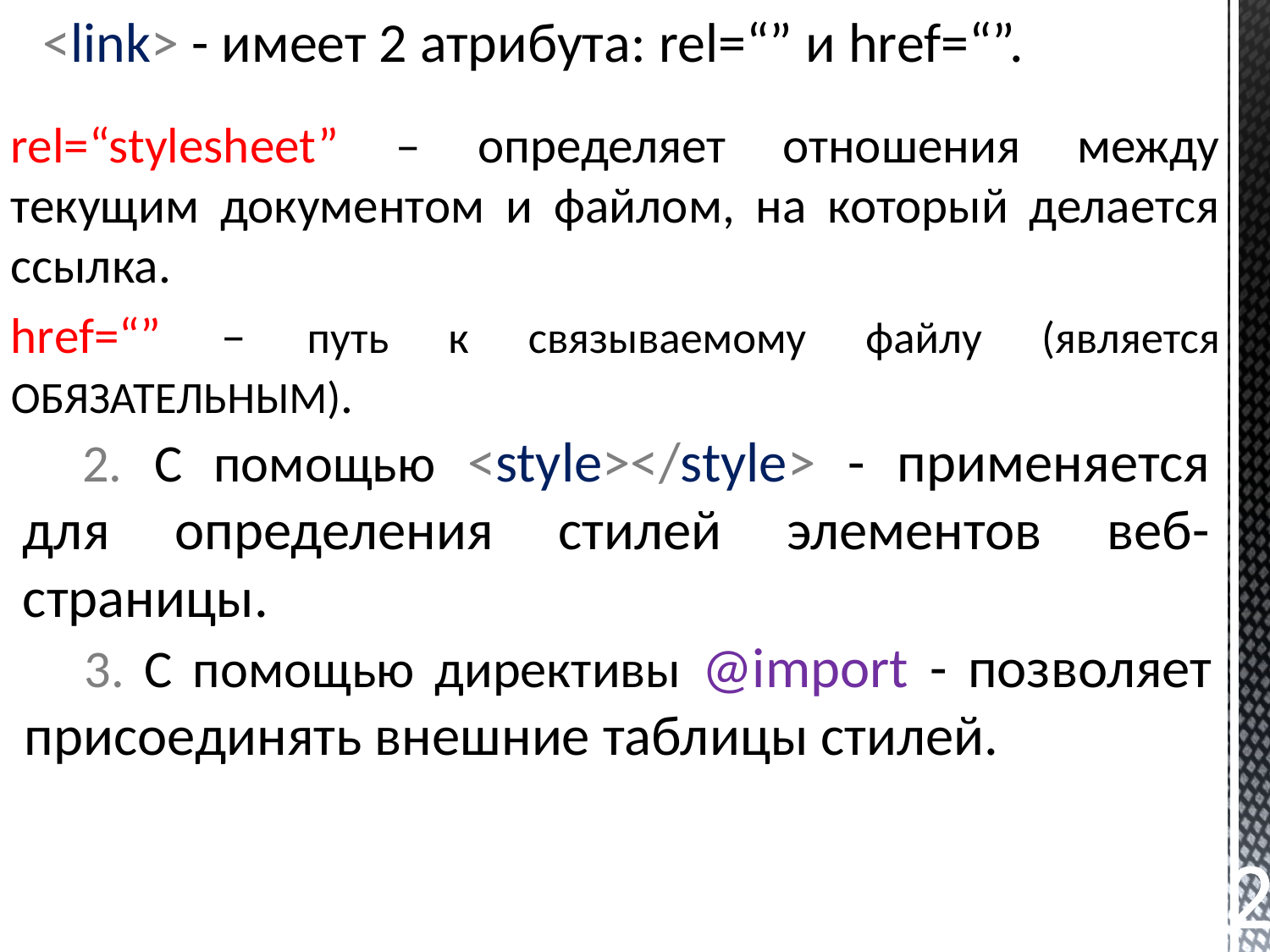

<link> - имеет 2 атрибута: rel=“” и href=“”.
rel=“stylesheet” – определяет отношения между текущим документом и файлом, на который делается ссылка.
href=“” – путь к связываемому файлу (является ОБЯЗАТЕЛЬНЫМ).

2. С помощью <style></style> - применяется для определения стилей элементов веб-страницы.

3. С помощью директивы @import - позволяет присоединять внешние таблицы стилей.

2